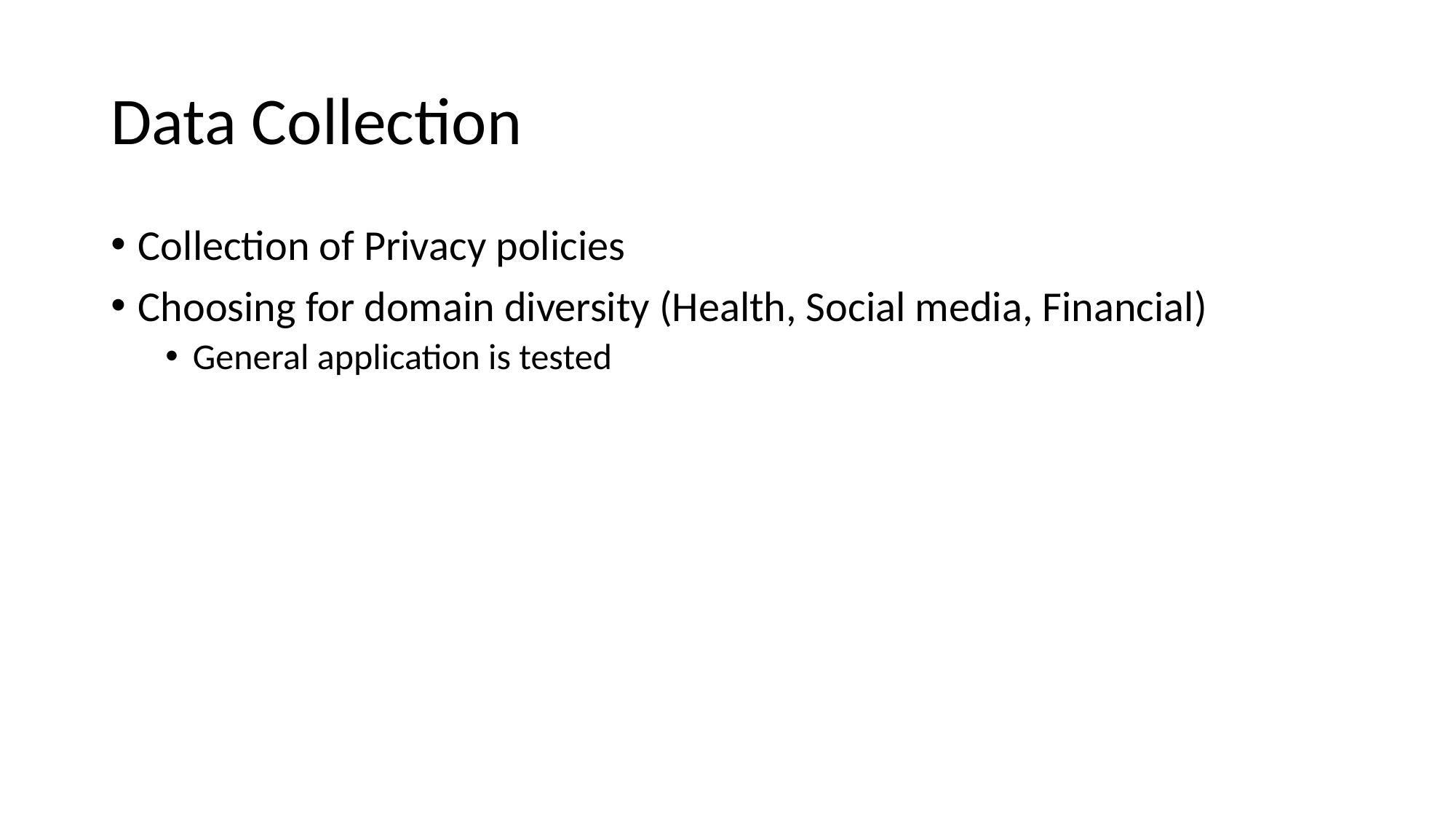

# Data Collection
Collection of Privacy policies
Choosing for domain diversity (Health, Social media, Financial)
General application is tested